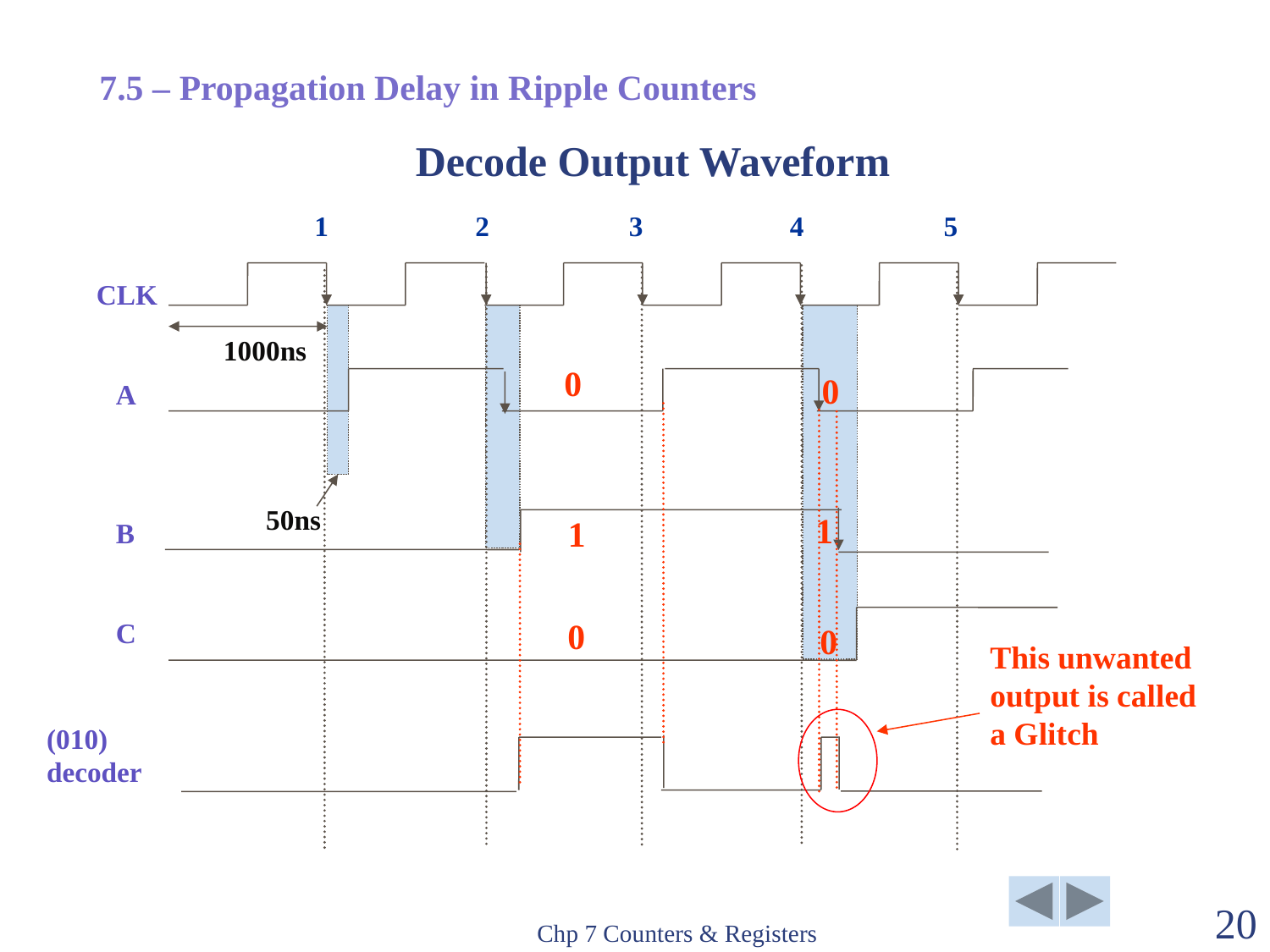

7.5 – Propagation Delay in Ripple Counters
Decode Output Waveform
1                     2                    3                     4                    5

CLK

50ns

1000ns
0

0
A

1
B
1

C
0
0
This unwanted output is called a Glitch

(010) decoder

Chp 7 Counters & Registers
20